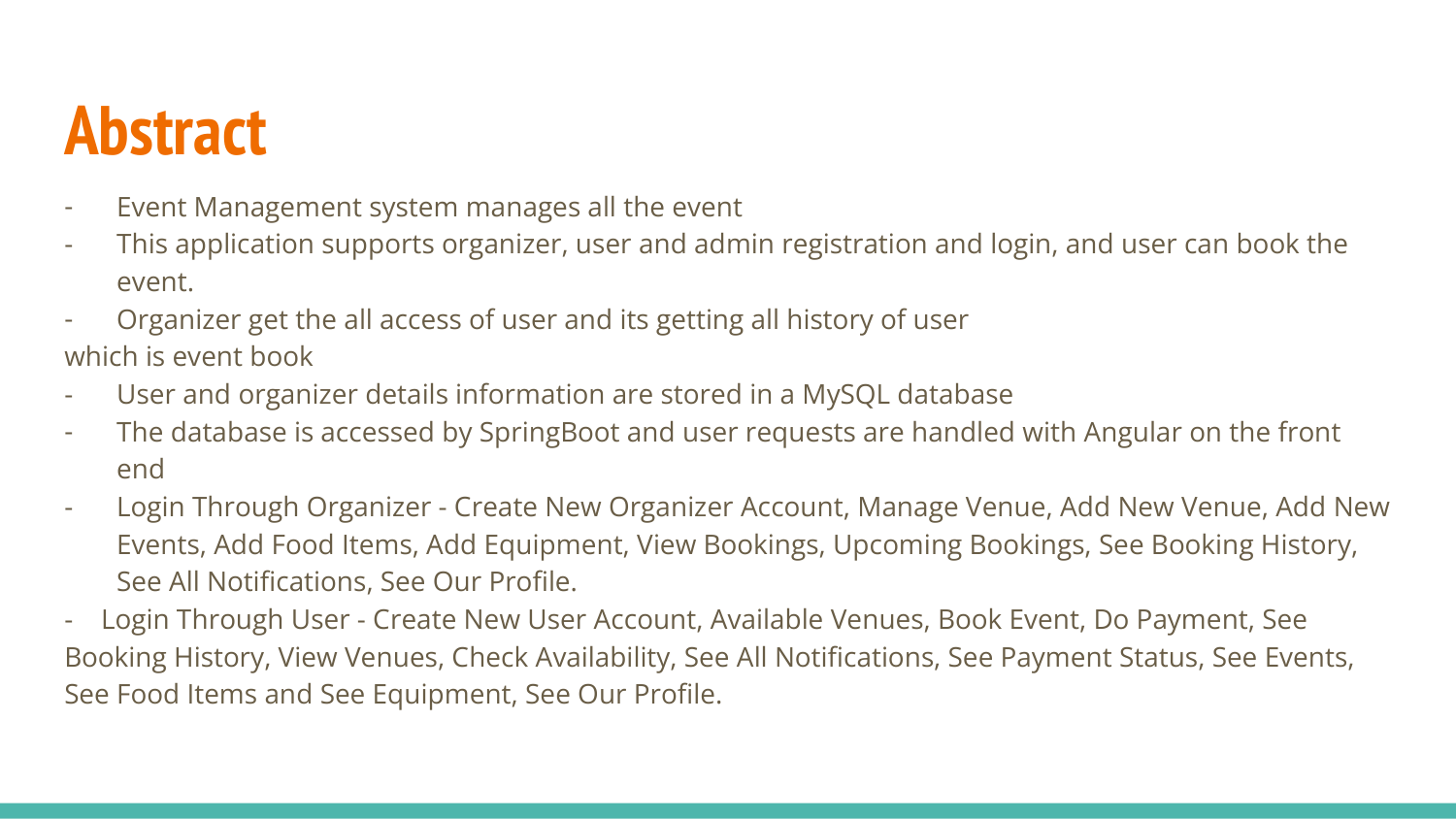

# Abstract
Event Management system manages all the event
This application supports organizer, user and admin registration and login, and user can book the event.
Organizer get the all access of user and its getting all history of user
which is event book
User and organizer details information are stored in a MySQL database
The database is accessed by SpringBoot and user requests are handled with Angular on the front end
Login Through Organizer - Create New Organizer Account, Manage Venue, Add New Venue, Add New Events, Add Food Items, Add Equipment, View Bookings, Upcoming Bookings, See Booking History, See All Notifications, See Our Profile.
-    Login Through User - Create New User Account, Available Venues, Book Event, Do Payment, See Booking History, View Venues, Check Availability, See All Notifications, See Payment Status, See Events, See Food Items and See Equipment, See Our Profile.